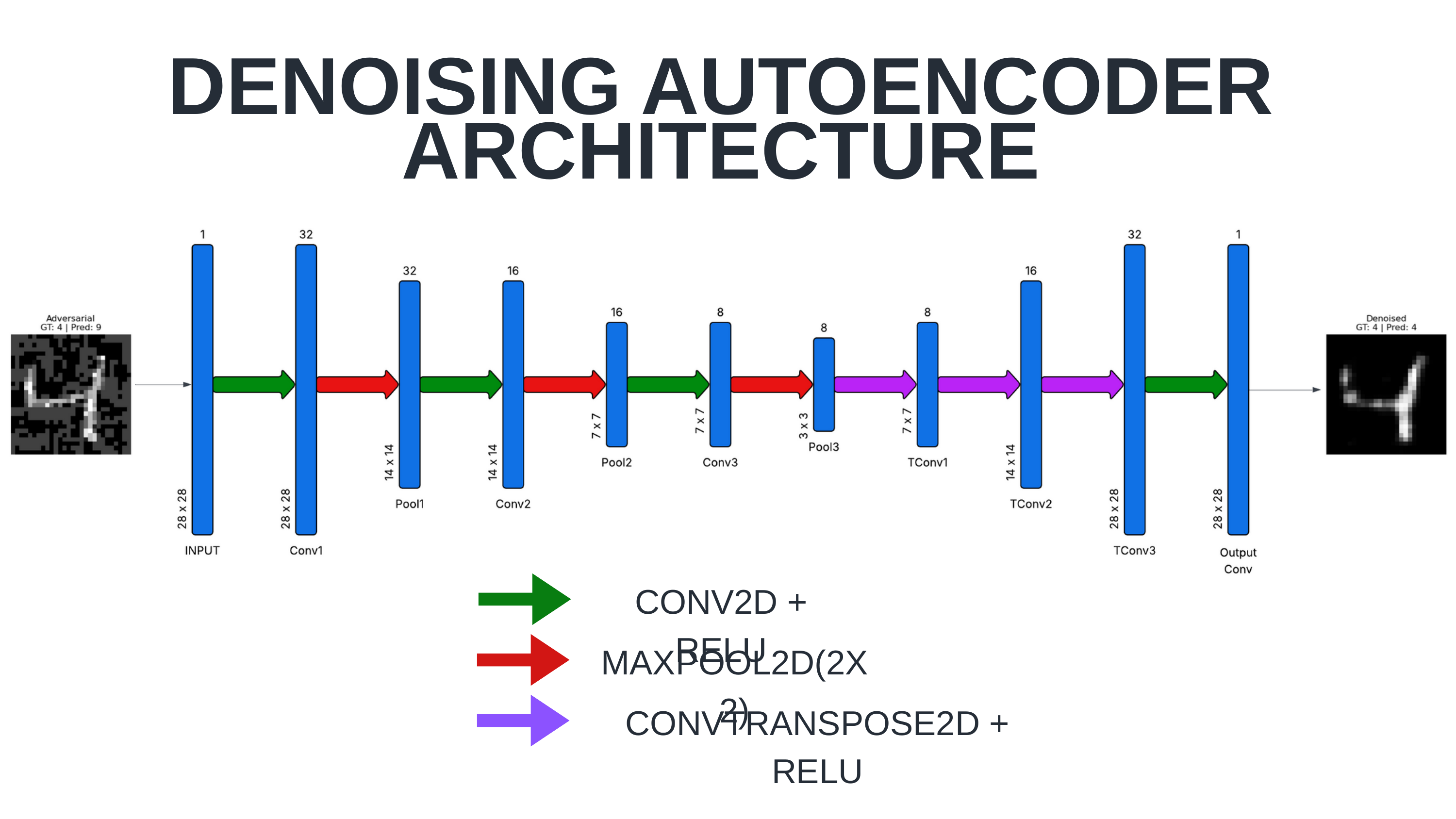

DENOISING AUTOENCODER ARCHITECTURE

CONV2D + RELU

MAXPOOL2D(2X2)

CONVTRANSPOSE2D + RELU